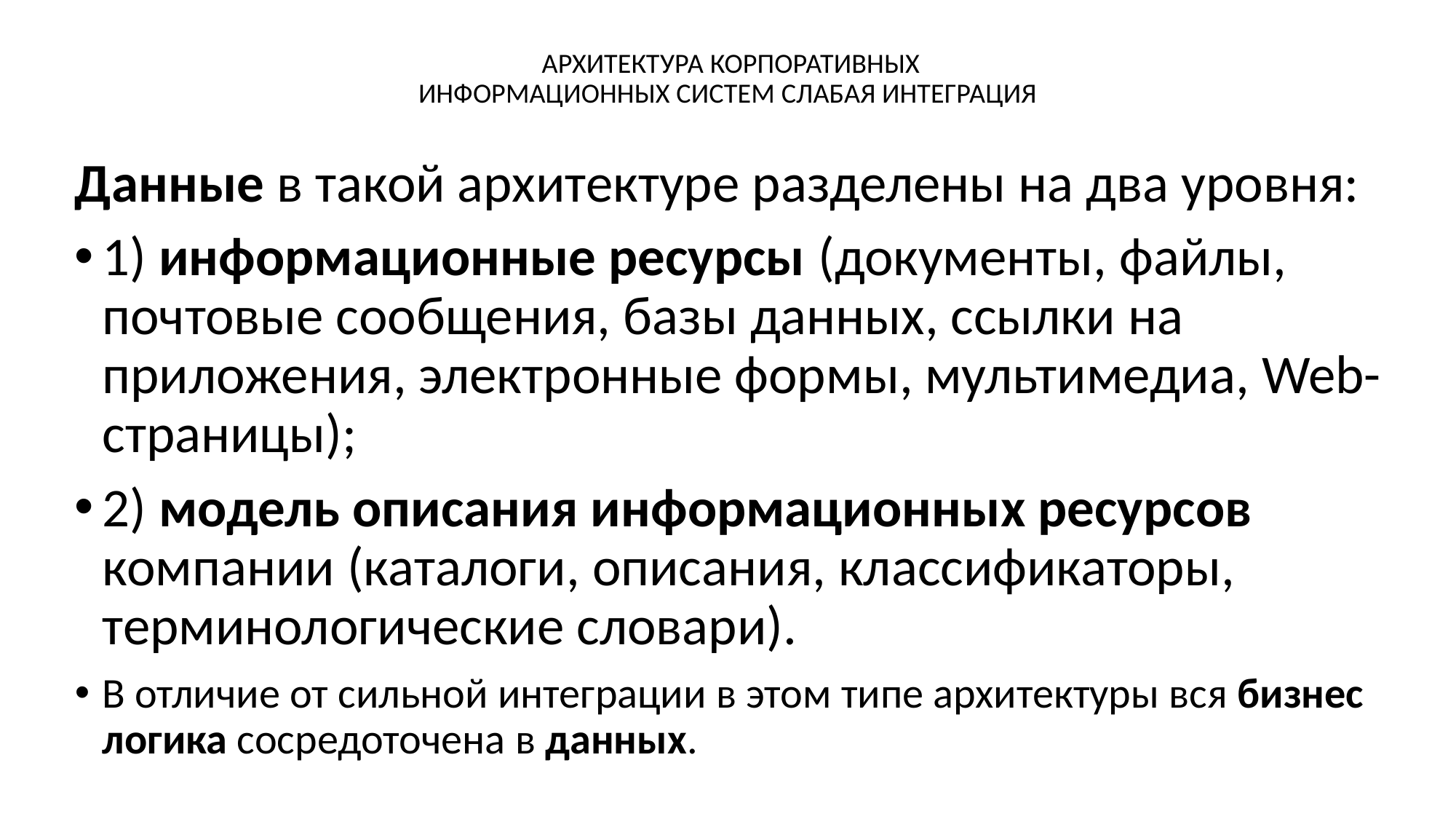

# АРХИТЕКТУРА КОРПОРАТИВНЫХ ИНФОРМАЦИОННЫХ СИСТЕМ СЛАБАЯ ИНТЕГРАЦИЯ
Данные в такой архитектуре разделены на два уровня:
1) информационные ресурсы (документы, файлы, почтовые сообщения, базы данных, ссылки на приложения, электронные формы, мультимедиа, Web-страницы);
2) модель описания информационных ресурсов компании (каталоги, описания, классификаторы, терминологические словари).
В отличие от сильной интеграции в этом типе архитектуры вся бизнес логика сосредоточена в данных.